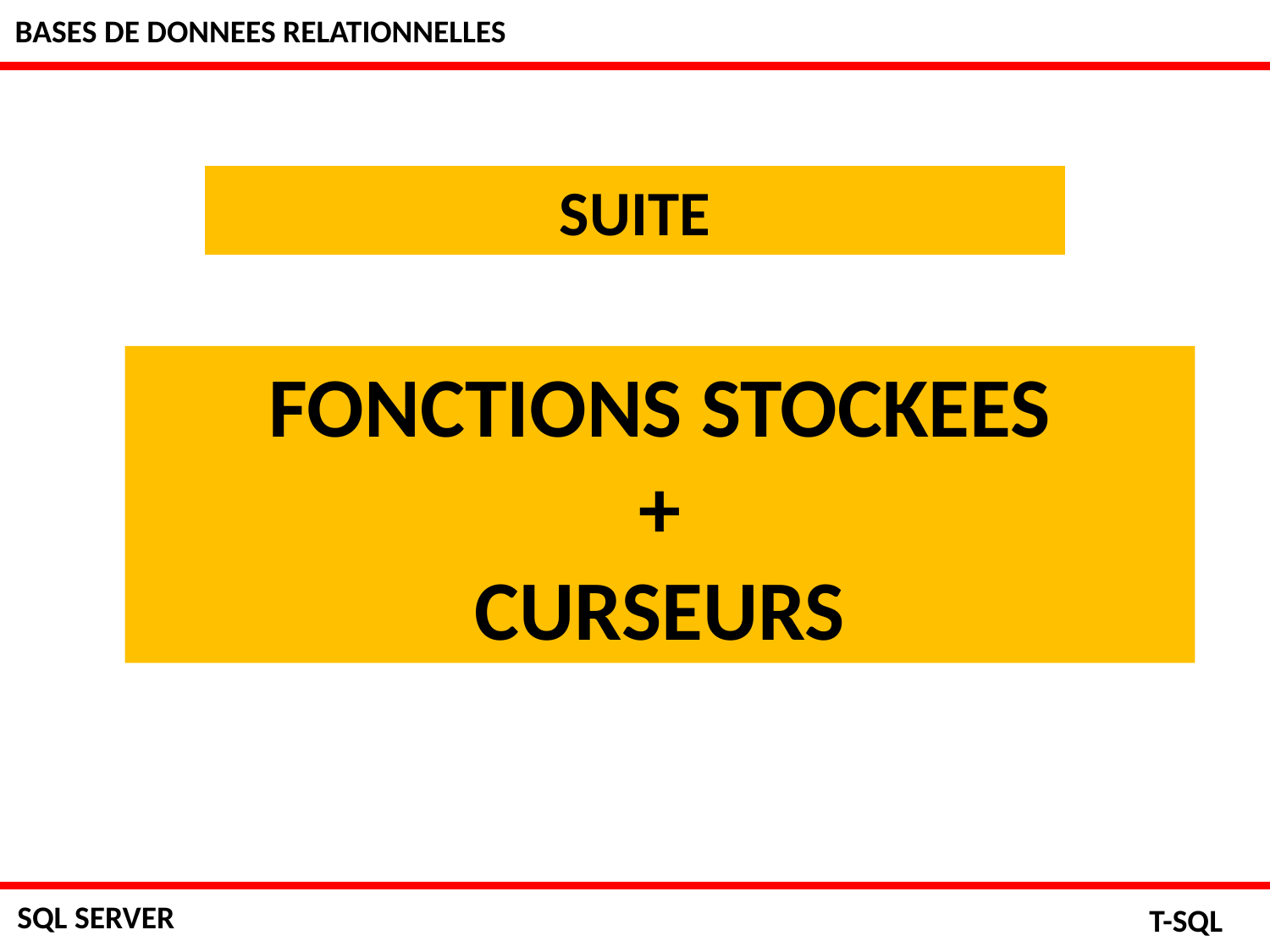

BASES DE DONNEES RELATIONNELLES
SUITE
FONCTIONS STOCKEES
+
CURSEURS
SQL SERVER
T-SQL